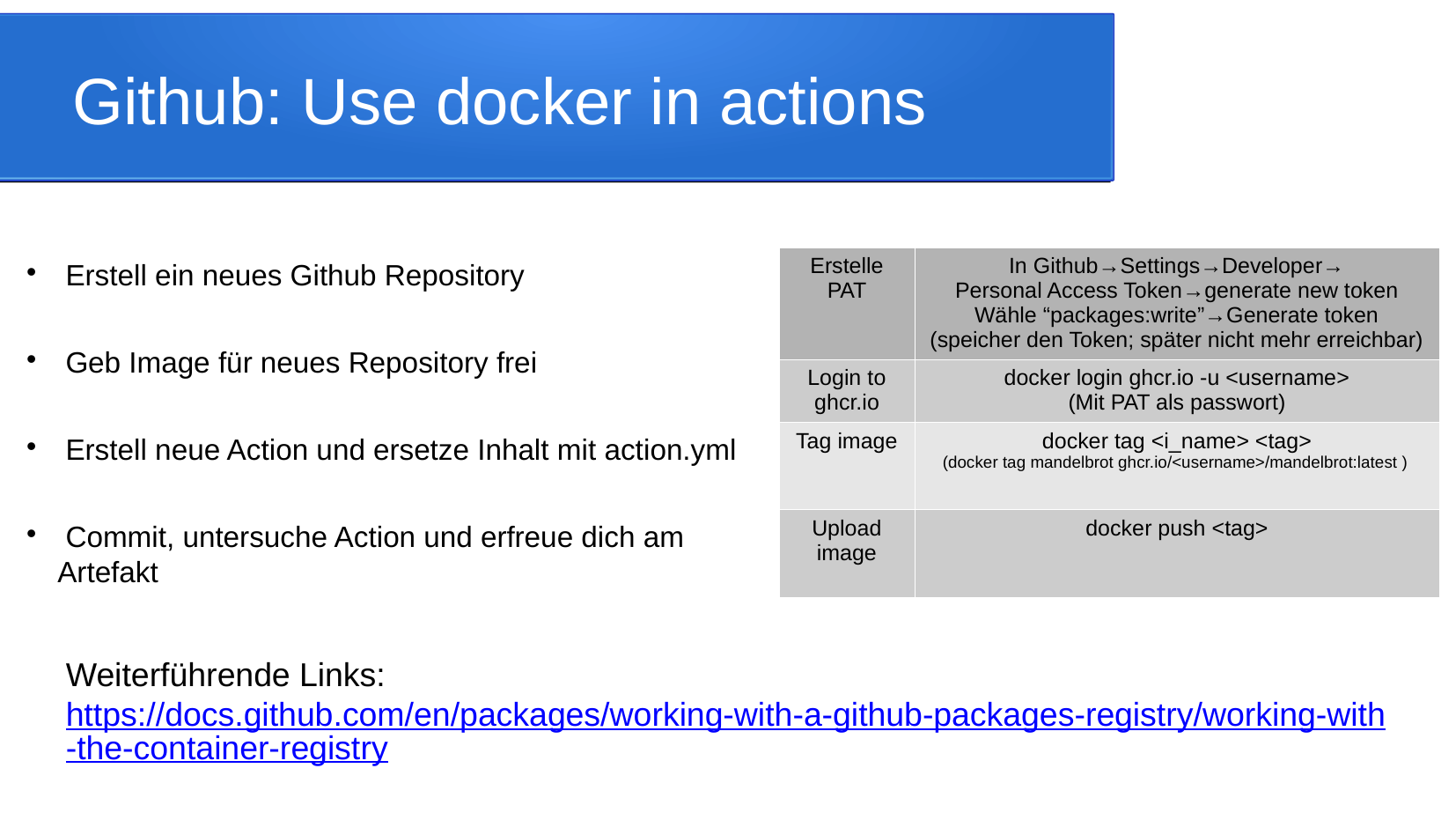

Github: Use docker in actions
 Erstell ein neues Github Repository
 Geb Image für neues Repository frei
 Erstell neue Action und ersetze Inhalt mit action.yml
 Commit, untersuche Action und erfreue dich am Artefakt
| Erstelle PAT | In Github→Settings→Developer→ Personal Access Token→generate new token Wähle “packages:write”→Generate token (speicher den Token; später nicht mehr erreichbar) |
| --- | --- |
| Login to ghcr.io | docker login ghcr.io -u <username> (Mit PAT als passwort) |
| Tag image | docker tag <i\_name> <tag> (docker tag mandelbrot ghcr.io/<username>/mandelbrot:latest ) |
| Upload image | docker push <tag> |
Weiterführende Links:
https://docs.github.com/en/packages/working-with-a-github-packages-registry/working-with-the-container-registry